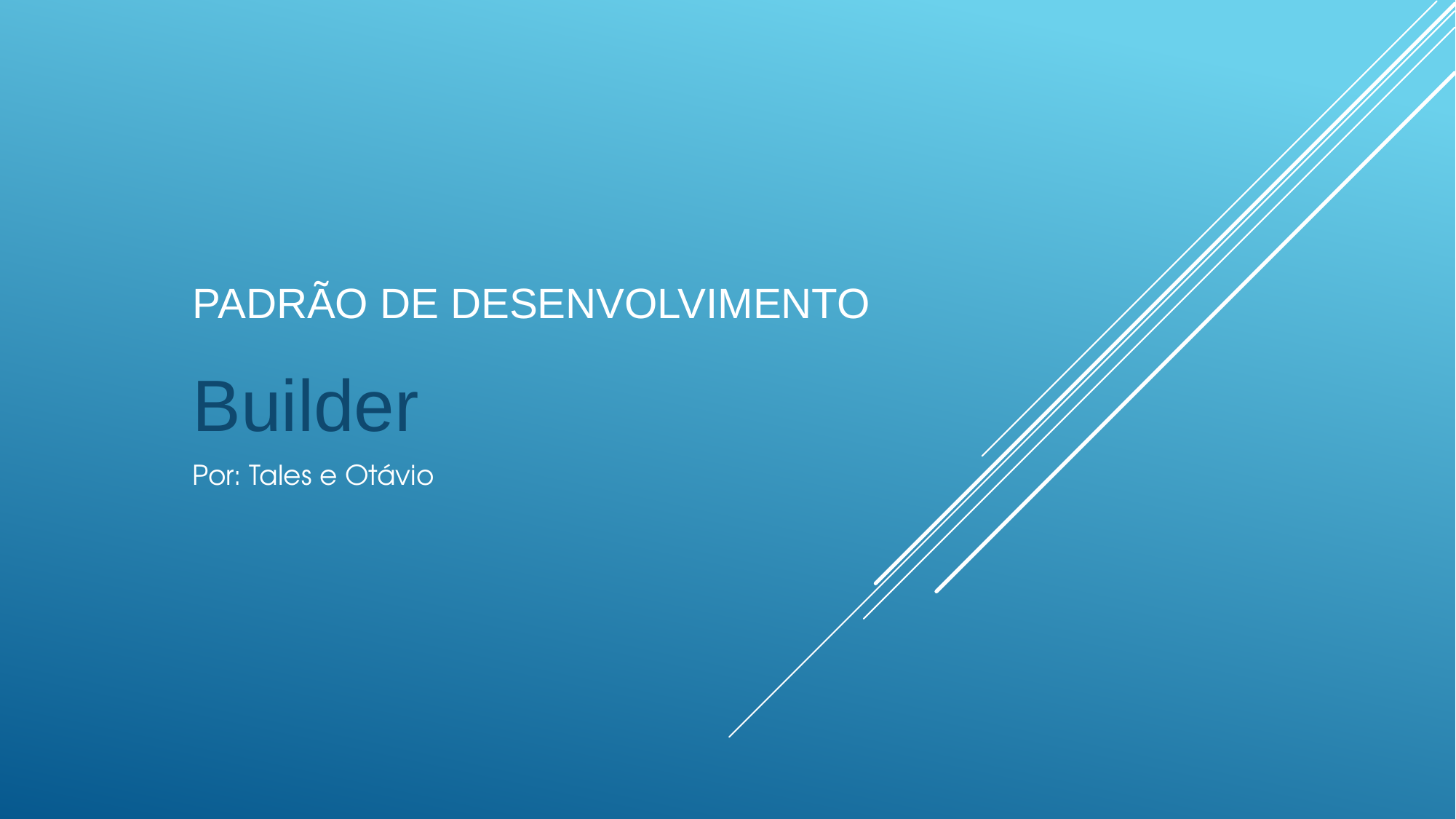

# Padrão de Desenvolvimento
Builder

Por: Tales e Otávio